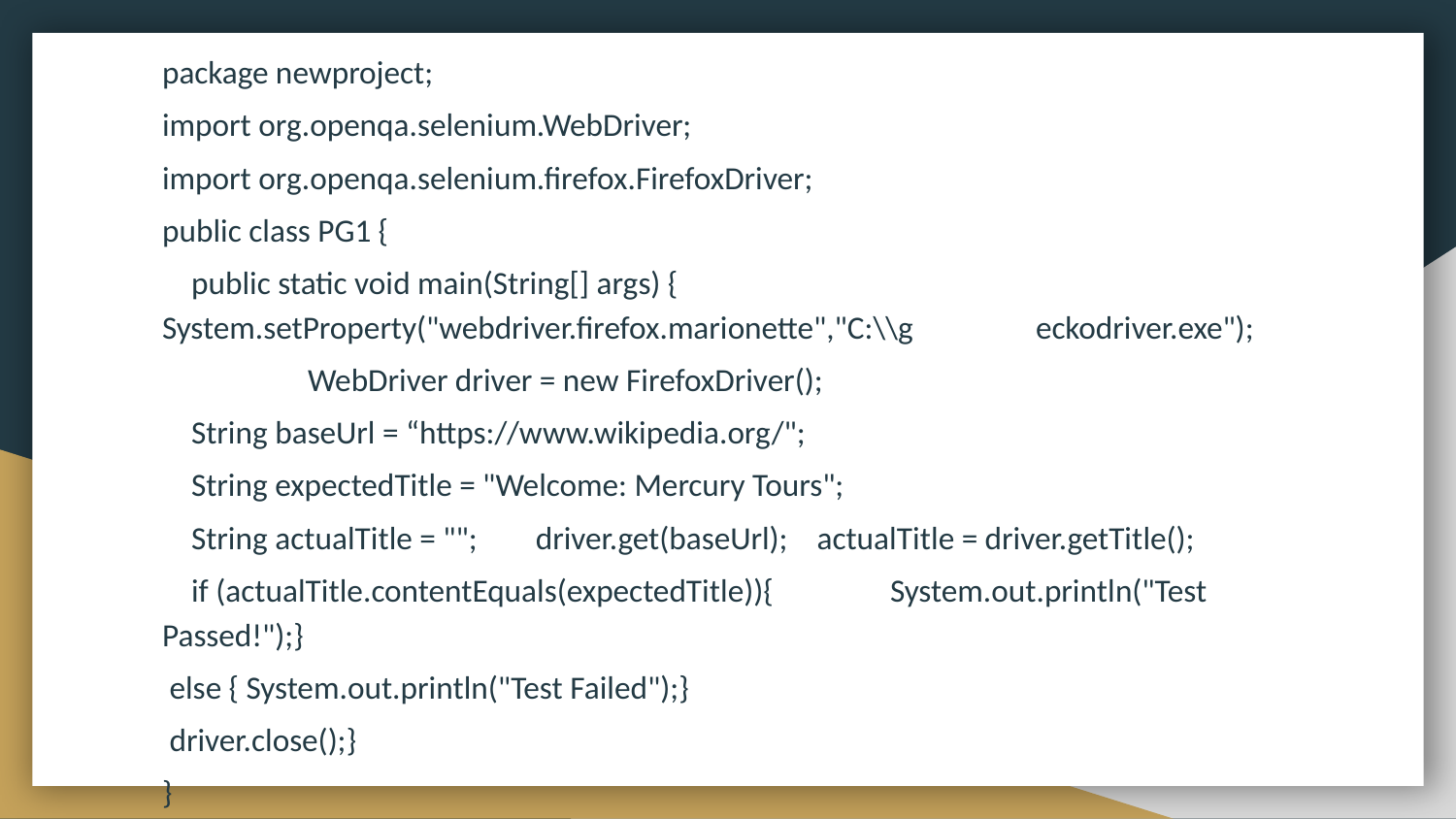

package newproject;
import org.openqa.selenium.WebDriver;
import org.openqa.selenium.firefox.FirefoxDriver;
public class PG1 {
    public static void main(String[] args) {                       	System.setProperty("webdriver.firefox.marionette","C:\\g	eckodriver.exe");
 	WebDriver driver = new FirefoxDriver();
    String baseUrl = “https://www.wikipedia.org/";
    String expectedTitle = "Welcome: Mercury Tours";
    String actualTitle = "";        driver.get(baseUrl);    actualTitle = driver.getTitle();
    if (actualTitle.contentEquals(expectedTitle)){ 	System.out.println("Test Passed!");}
 else { System.out.println("Test Failed");}
 driver.close();}
}